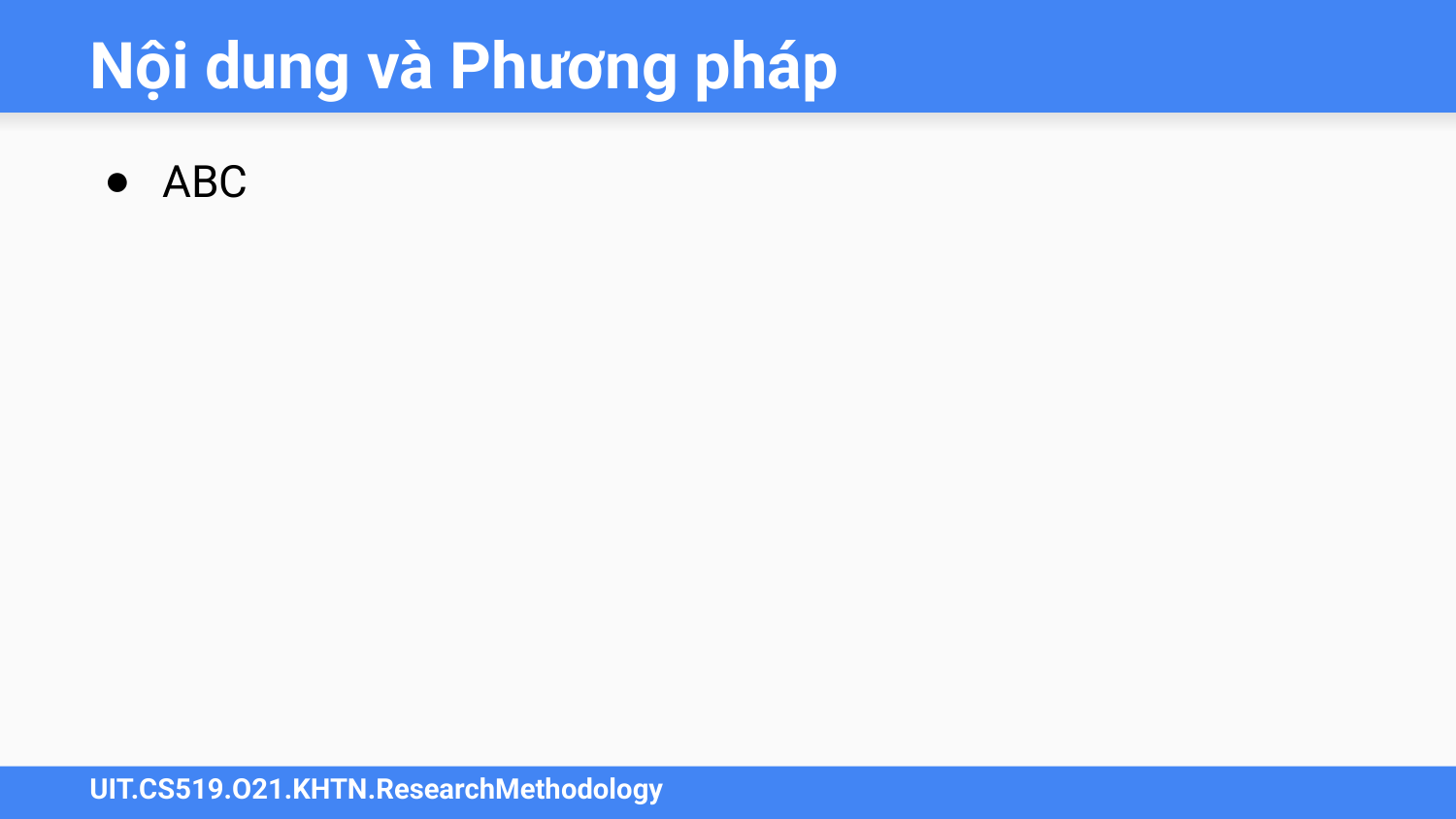

# Nội dung và Phương pháp
ABC